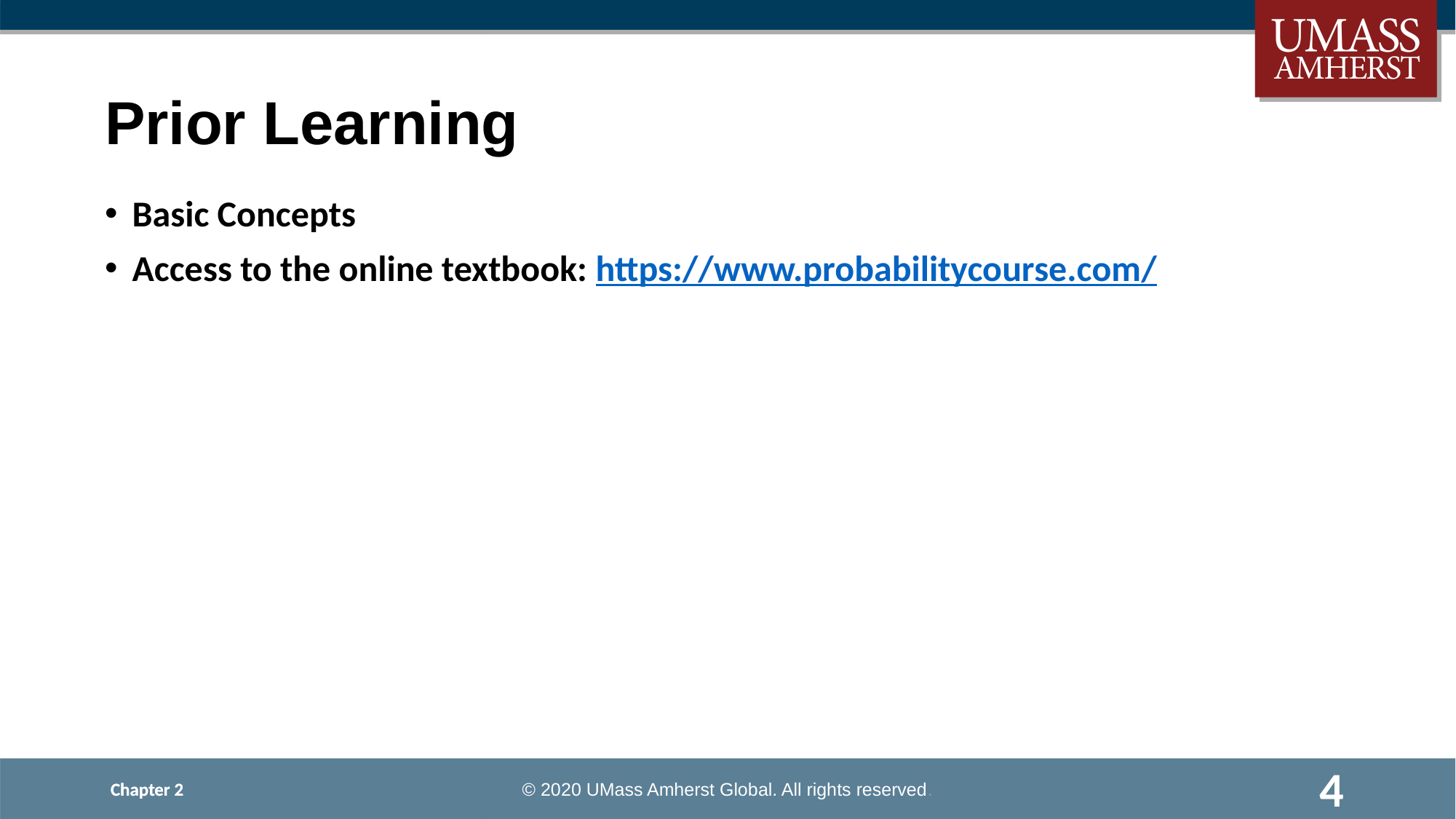

# Prior Learning
Basic Concepts
Access to the online textbook: https://www.probabilitycourse.com/
4